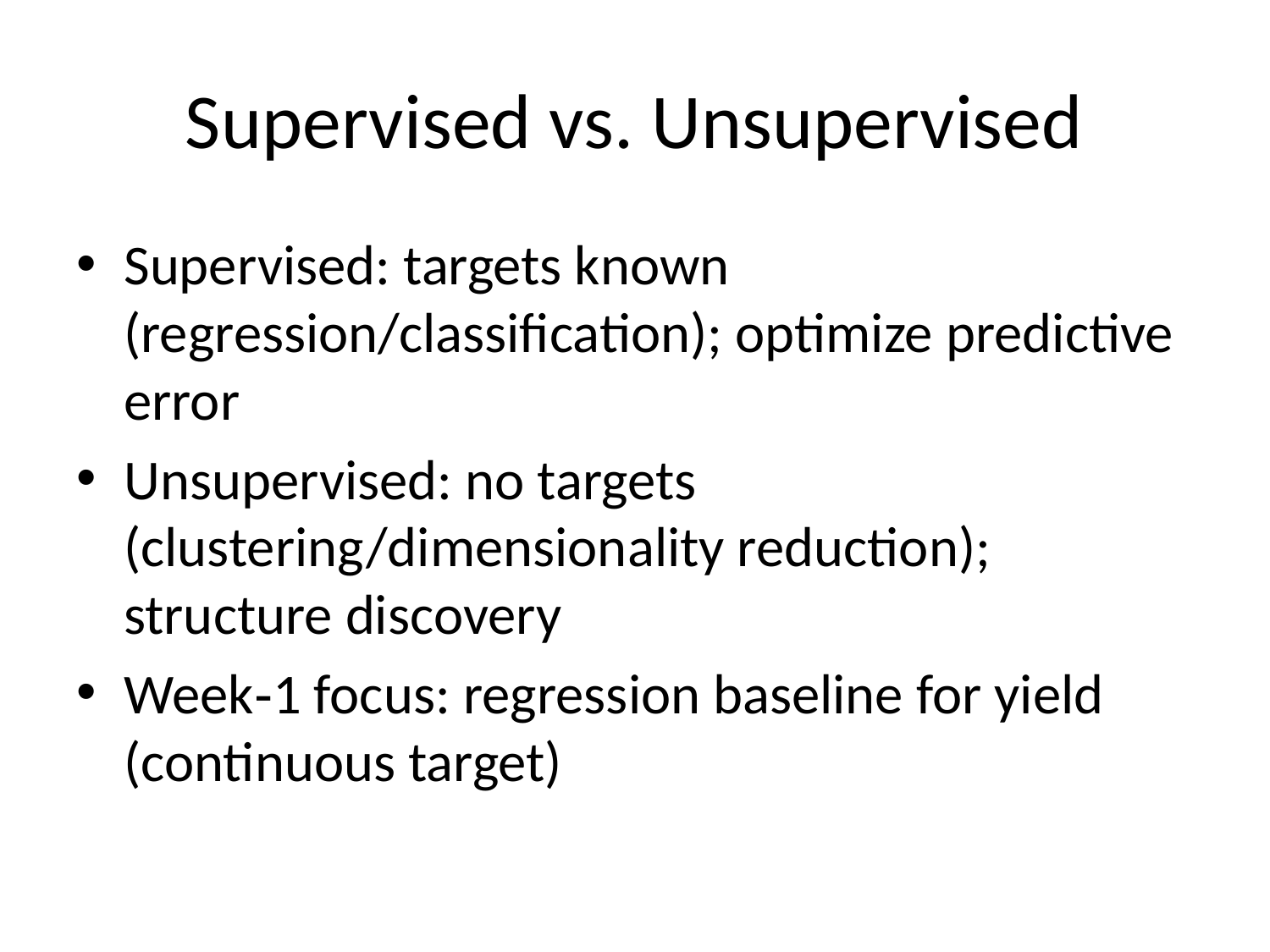

# Supervised vs. Unsupervised
Supervised: targets known (regression/classification); optimize predictive error
Unsupervised: no targets (clustering/dimensionality reduction); structure discovery
Week‑1 focus: regression baseline for yield (continuous target)